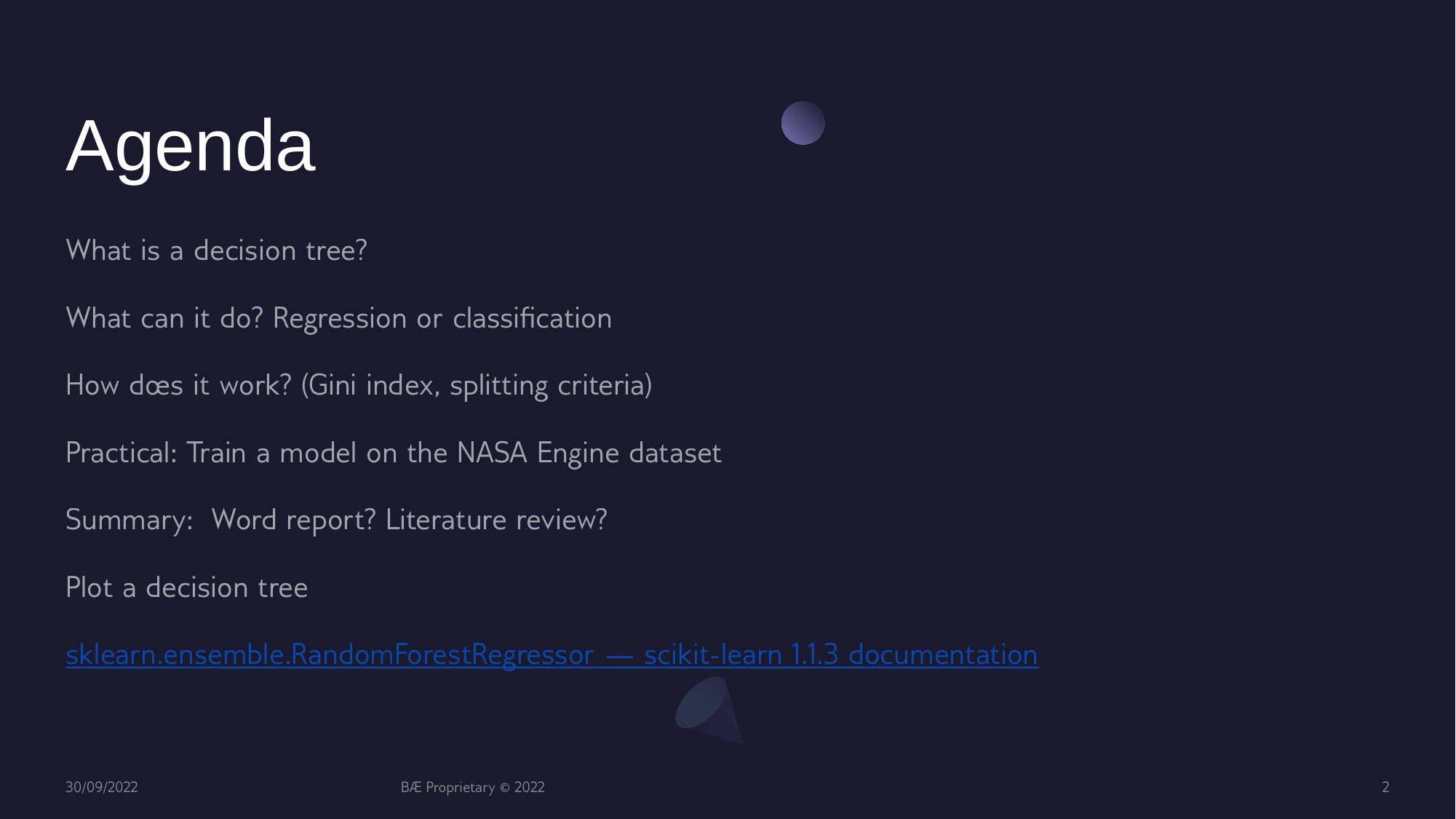

# Agenda
What is a decision tree?
What can it do? Regression or classification
How does it work? (Gini index, splitting criteria)
Practical: Train a model on the NASA Engine dataset
Summary:  Word report? Literature review?
Plot a decision tree
sklearn.ensemble.RandomForestRegressor — scikit-learn 1.1.3 documentation
30/09/2022
BAE Proprietary © 2022
2